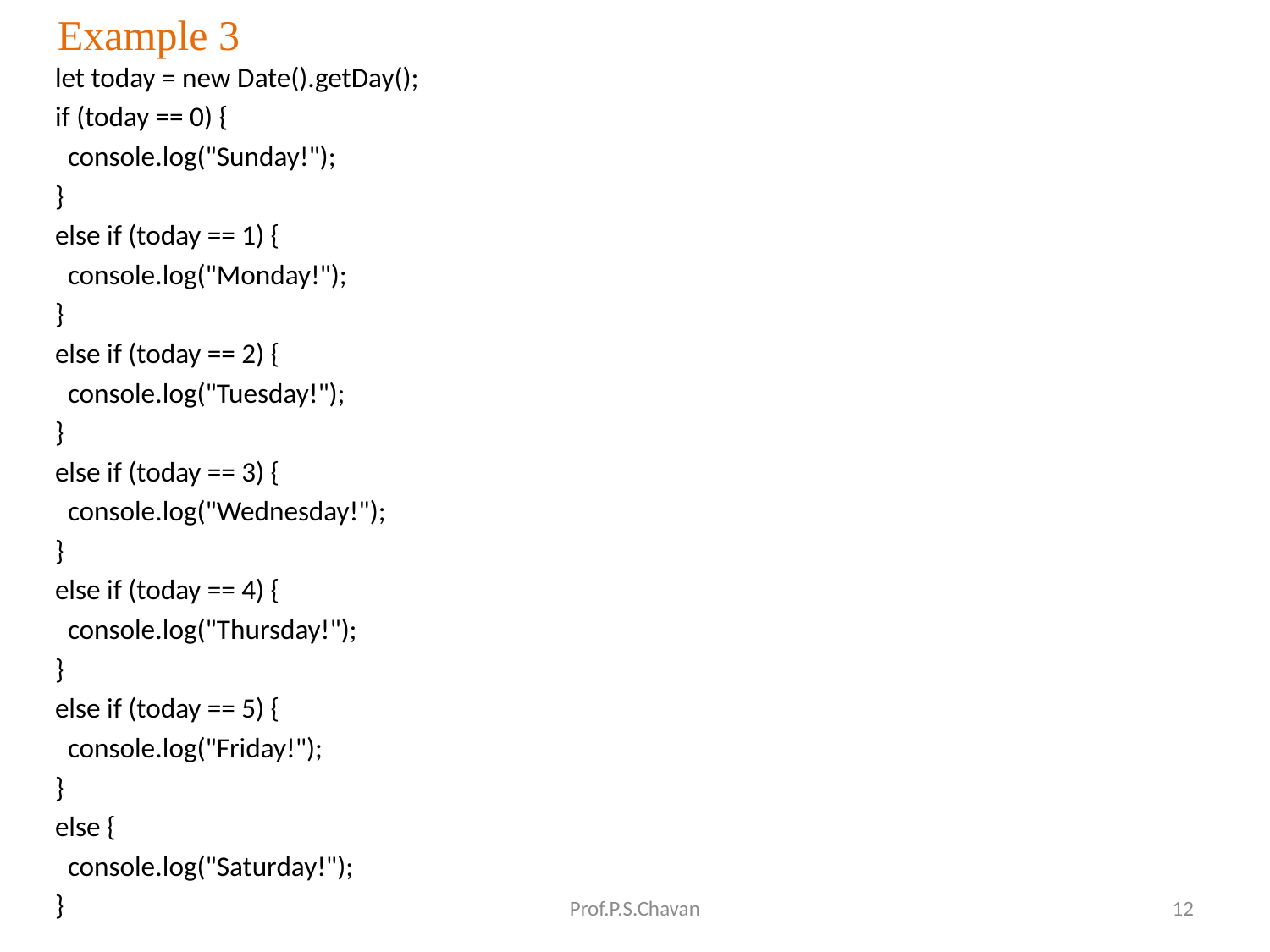

Example 3
let today = new Date().getDay();
if (today == 0) {
  console.log("Sunday!");
}
else if (today == 1) {
  console.log("Monday!");
}
else if (today == 2) {
  console.log("Tuesday!");
}
else if (today == 3) {
  console.log("Wednesday!");
}
else if (today == 4) {
  console.log("Thursday!");
}
else if (today == 5) {
  console.log("Friday!");
}
else {
  console.log("Saturday!");
}
Prof.P.S.Chavan
12